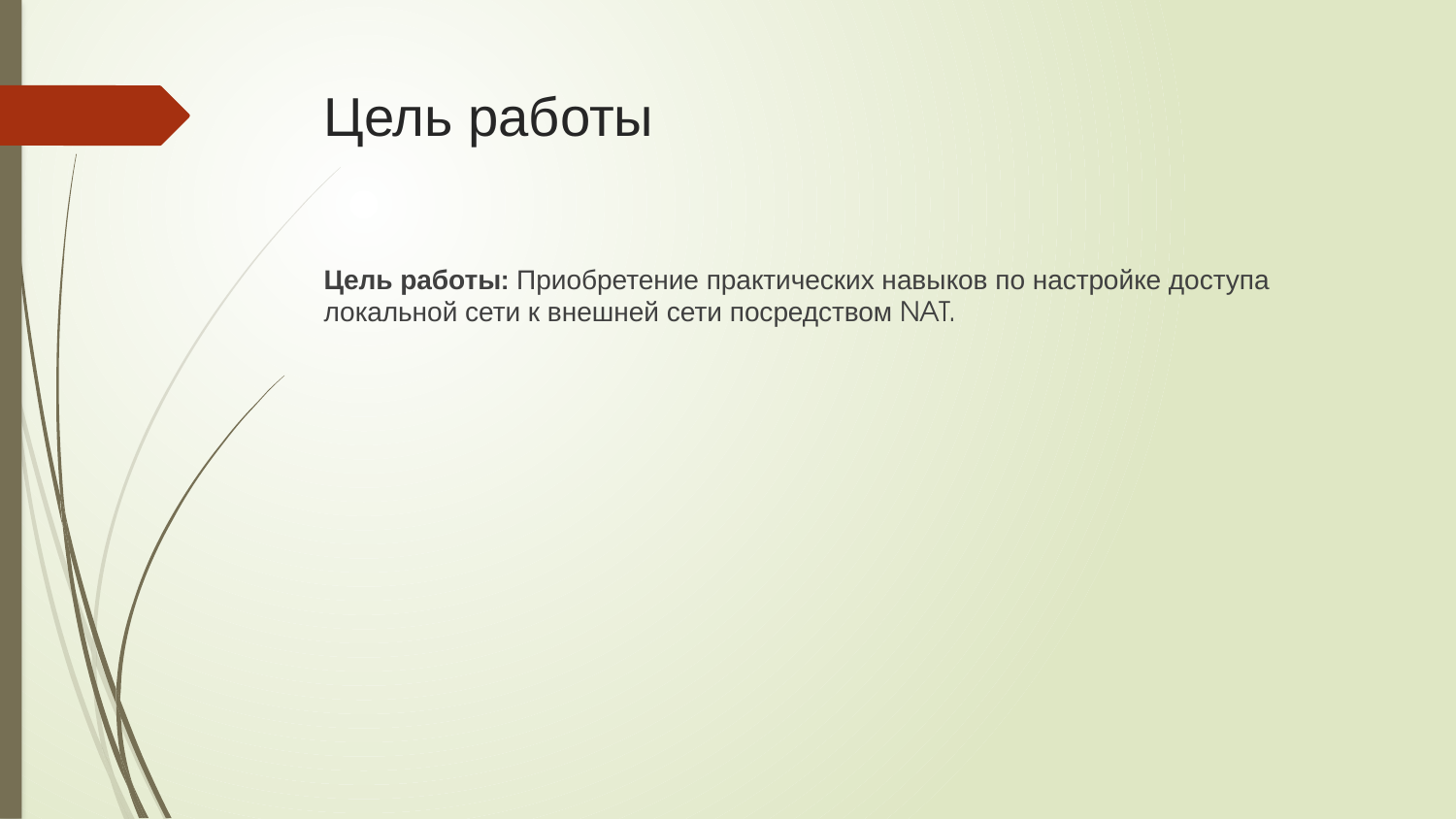

# Цель работы
Цель работы: Приобретение практических навыков по настройке доступа локальной сети к внешней сети посредством NAT.